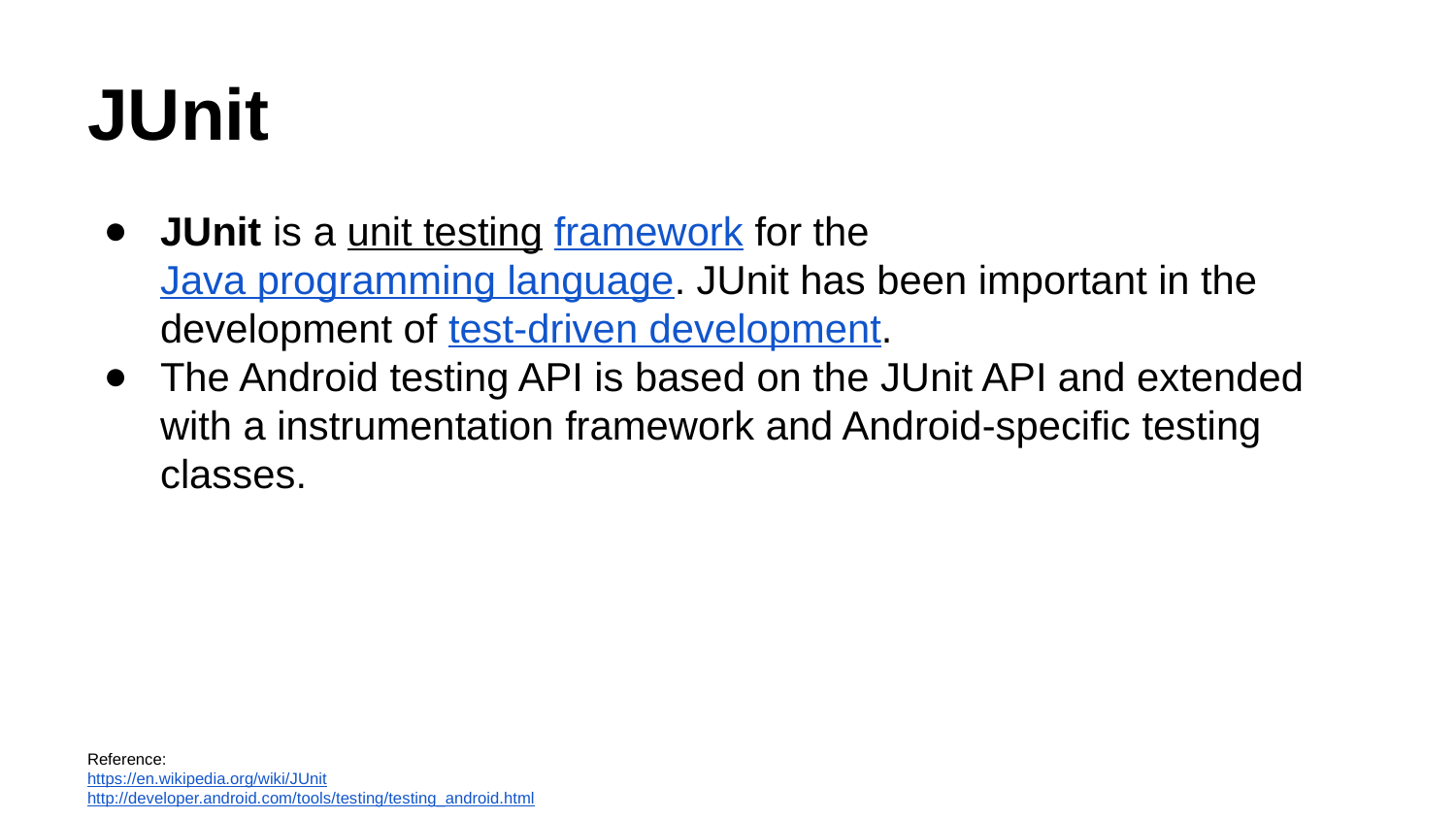

# JUnit
JUnit is a unit testing framework for the Java programming language. JUnit has been important in the development of test-driven development.
The Android testing API is based on the JUnit API and extended with a instrumentation framework and Android-specific testing classes.
Reference:
https://en.wikipedia.org/wiki/JUnit
http://developer.android.com/tools/testing/testing_android.html